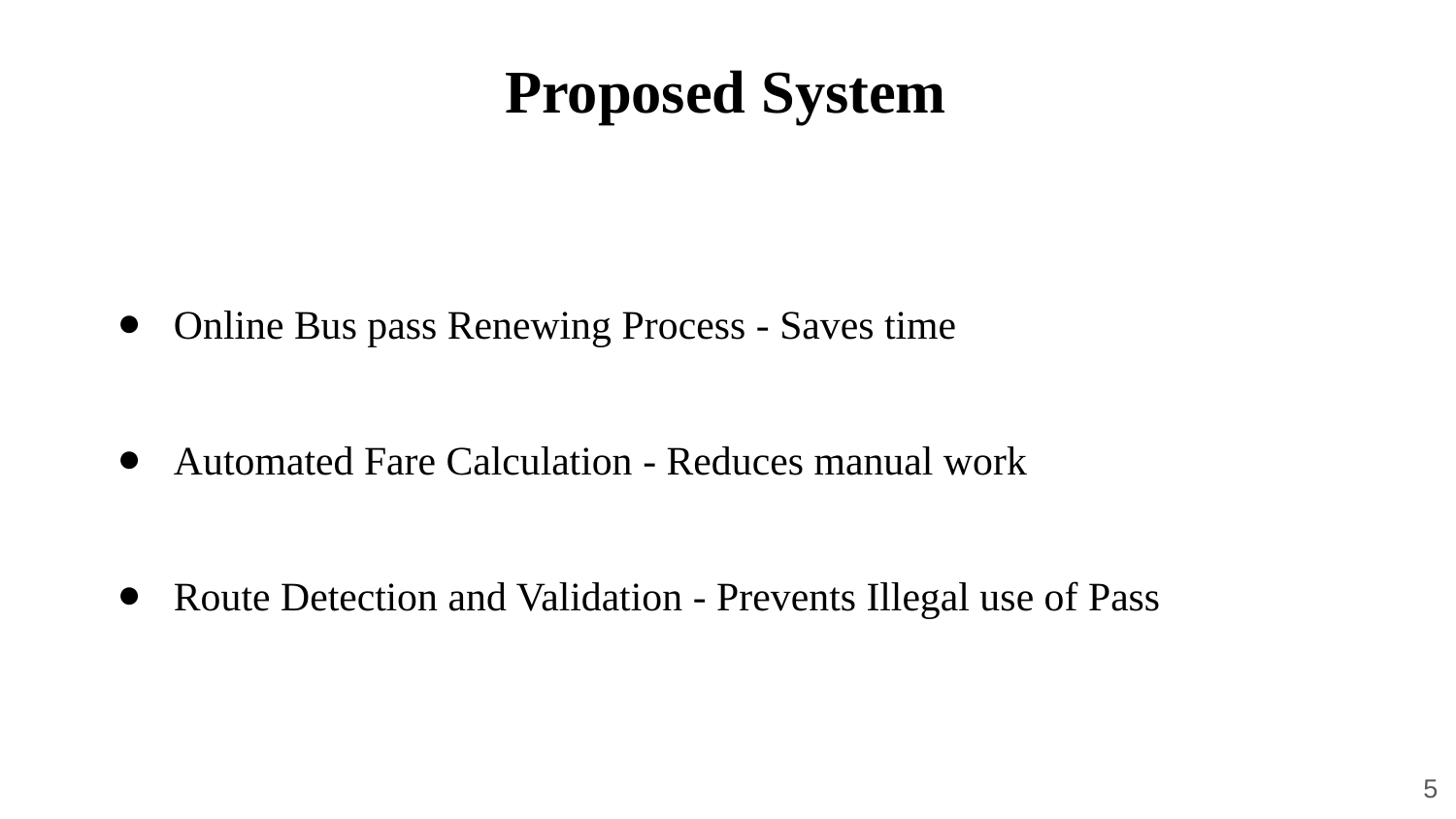

Proposed System
# Online Bus pass Renewing Process - Saves time

Automated Fare Calculation - Reduces manual work

Route Detection and Validation - Prevents Illegal use of Pass
5